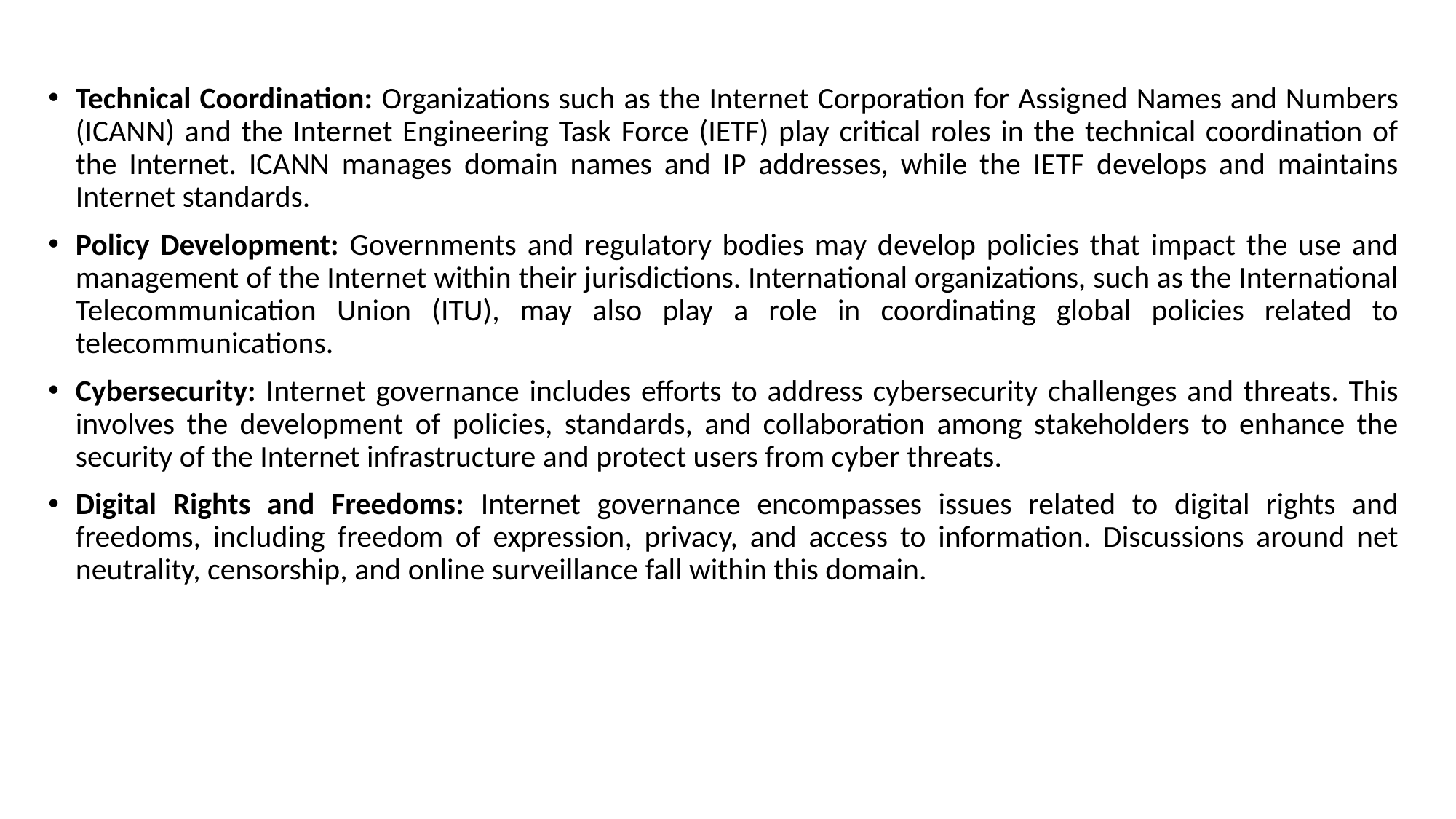

Technical Coordination: Organizations such as the Internet Corporation for Assigned Names and Numbers (ICANN) and the Internet Engineering Task Force (IETF) play critical roles in the technical coordination of the Internet. ICANN manages domain names and IP addresses, while the IETF develops and maintains Internet standards.
Policy Development: Governments and regulatory bodies may develop policies that impact the use and management of the Internet within their jurisdictions. International organizations, such as the International Telecommunication Union (ITU), may also play a role in coordinating global policies related to telecommunications.
Cybersecurity: Internet governance includes efforts to address cybersecurity challenges and threats. This involves the development of policies, standards, and collaboration among stakeholders to enhance the security of the Internet infrastructure and protect users from cyber threats.
Digital Rights and Freedoms: Internet governance encompasses issues related to digital rights and freedoms, including freedom of expression, privacy, and access to information. Discussions around net neutrality, censorship, and online surveillance fall within this domain.